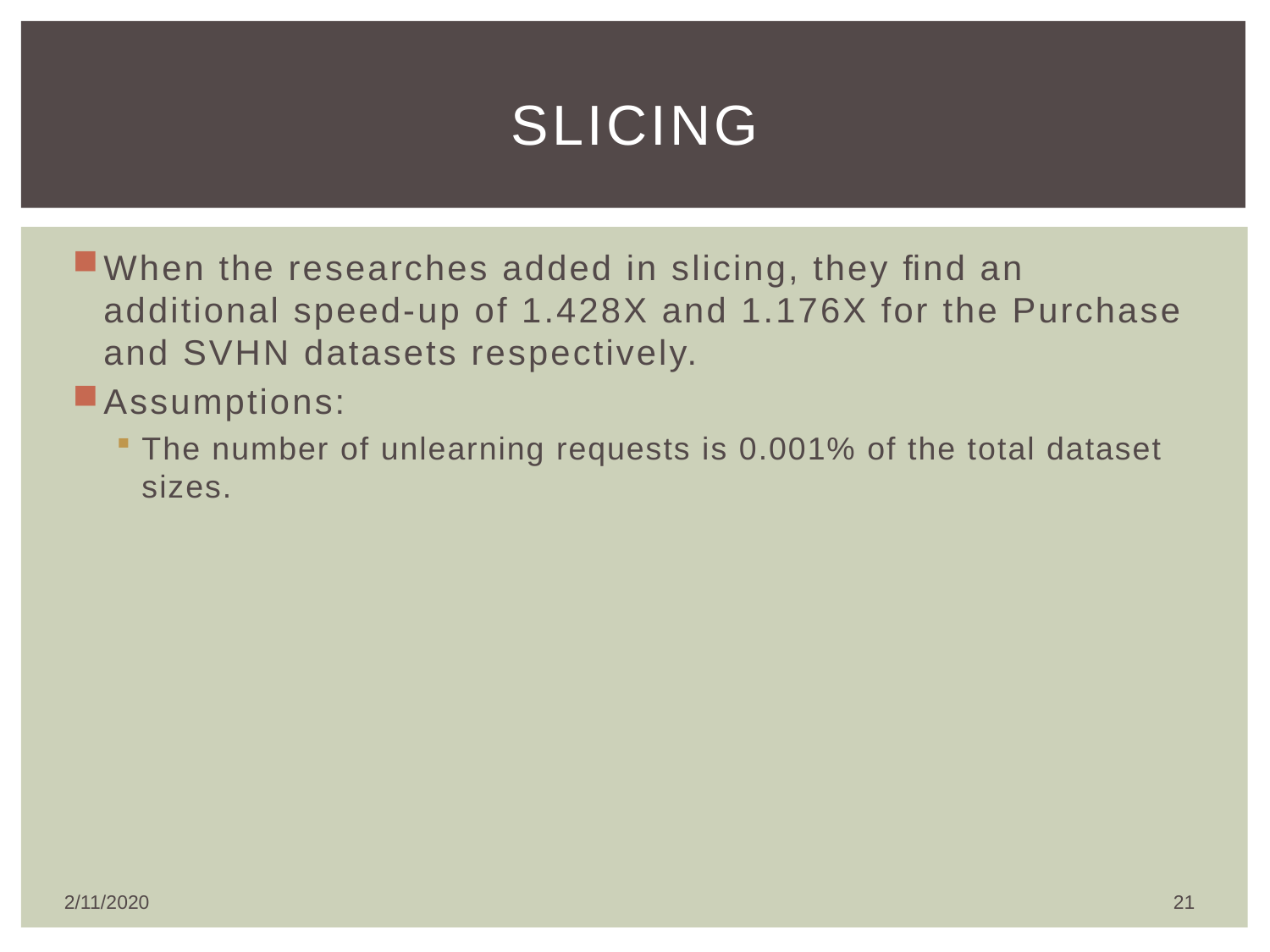

# slicing
When the researches added in slicing, they ﬁnd an additional speed-up of 1.428X and 1.176X for the Purchase and SVHN datasets respectively.
Assumptions:
The number of unlearning requests is 0.001% of the total dataset sizes.
21
2/11/2020